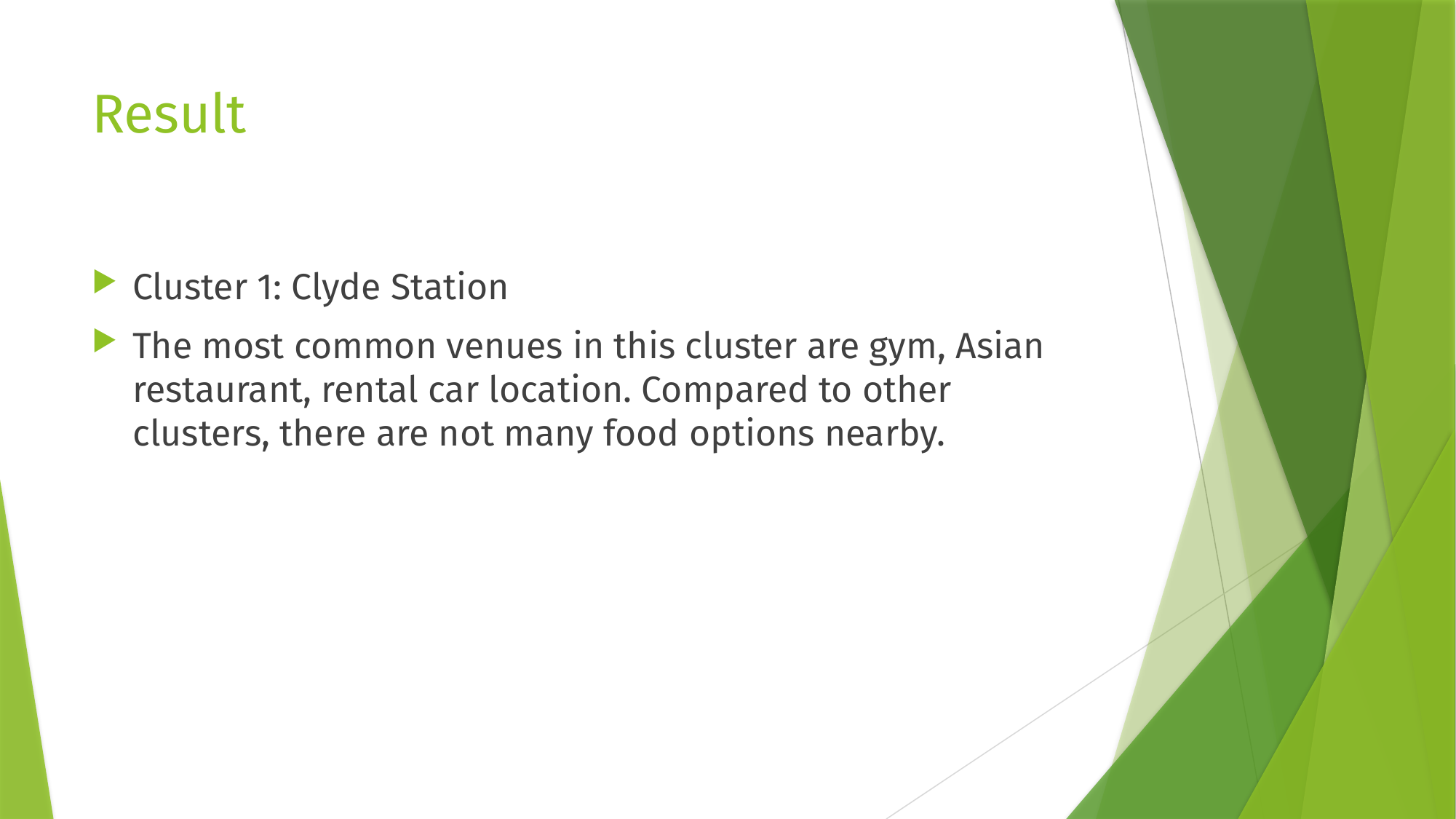

# Result
Cluster 1: Clyde Station
The most common venues in this cluster are gym, Asian restaurant, rental car location. Compared to other clusters, there are not many food options nearby.